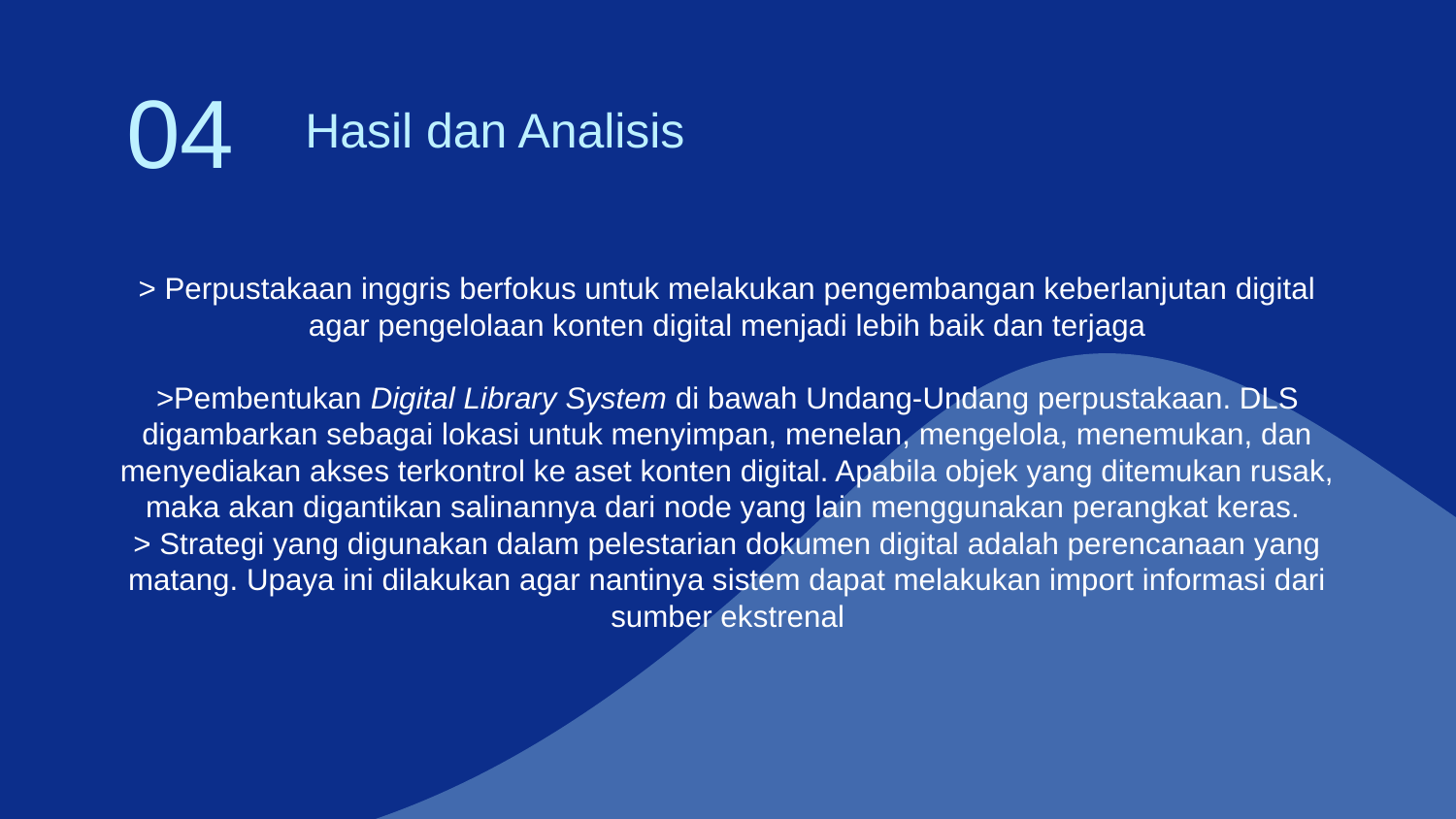

04
Hasil dan Analisis
> Perpustakaan inggris berfokus untuk melakukan pengembangan keberlanjutan digital agar pengelolaan konten digital menjadi lebih baik dan terjaga

>Pembentukan Digital Library System di bawah Undang-Undang perpustakaan. DLS digambarkan sebagai lokasi untuk menyimpan, menelan, mengelola, menemukan, dan menyediakan akses terkontrol ke aset konten digital. Apabila objek yang ditemukan rusak, maka akan digantikan salinannya dari node yang lain menggunakan perangkat keras.
> Strategi yang digunakan dalam pelestarian dokumen digital adalah perencanaan yang matang. Upaya ini dilakukan agar nantinya sistem dapat melakukan import informasi dari sumber ekstrenal